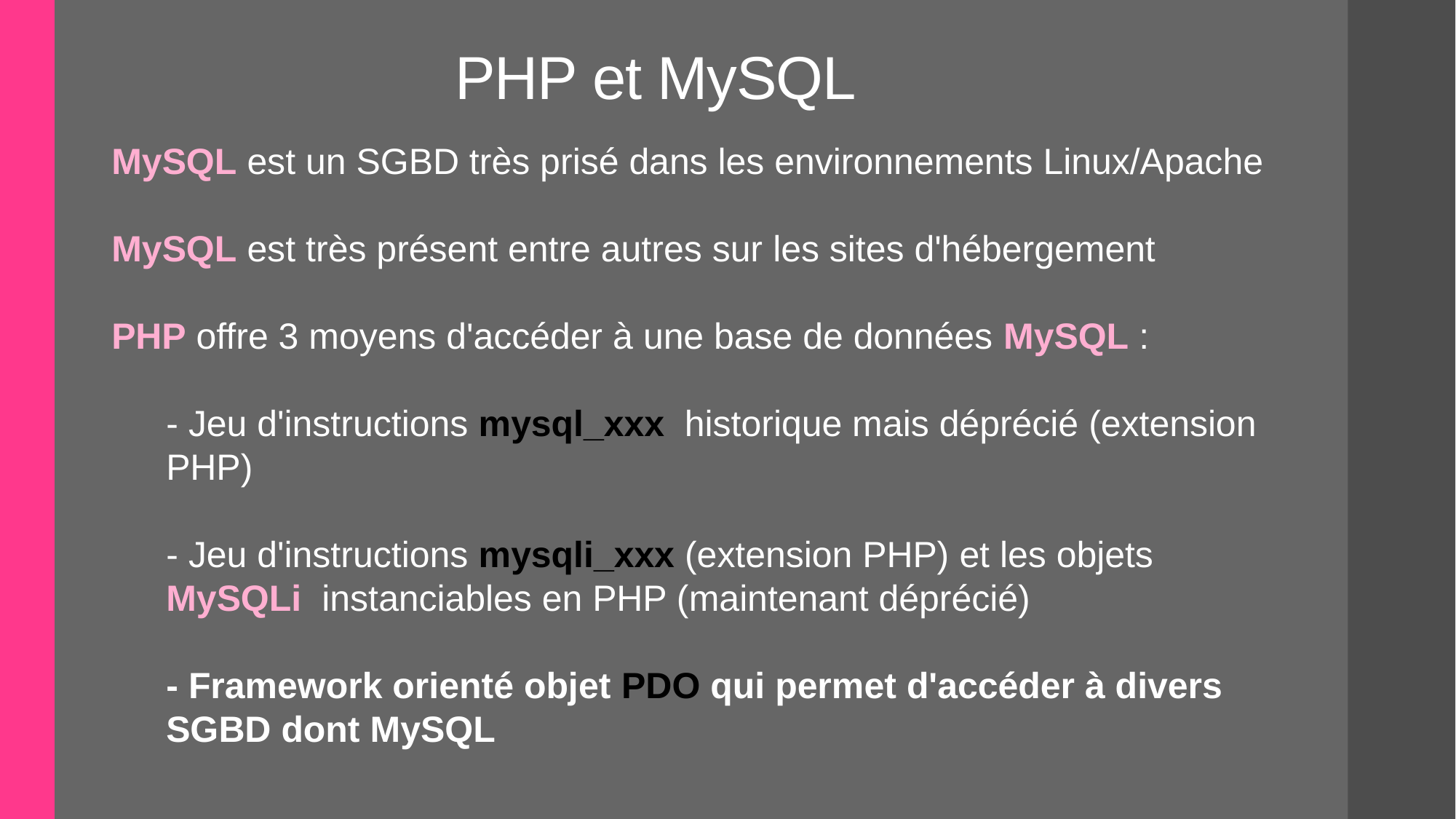

# PHP et MySQL
MySQL est un SGBD très prisé dans les environnements Linux/Apache
MySQL est très présent entre autres sur les sites d'hébergement
PHP offre 3 moyens d'accéder à une base de données MySQL :
- Jeu d'instructions mysql_xxx  historique mais déprécié (extension PHP)
- Jeu d'instructions mysqli_xxx (extension PHP) et les objets MySQLi  instanciables en PHP (maintenant déprécié)
- Framework orienté objet PDO qui permet d'accéder à divers SGBD dont MySQL